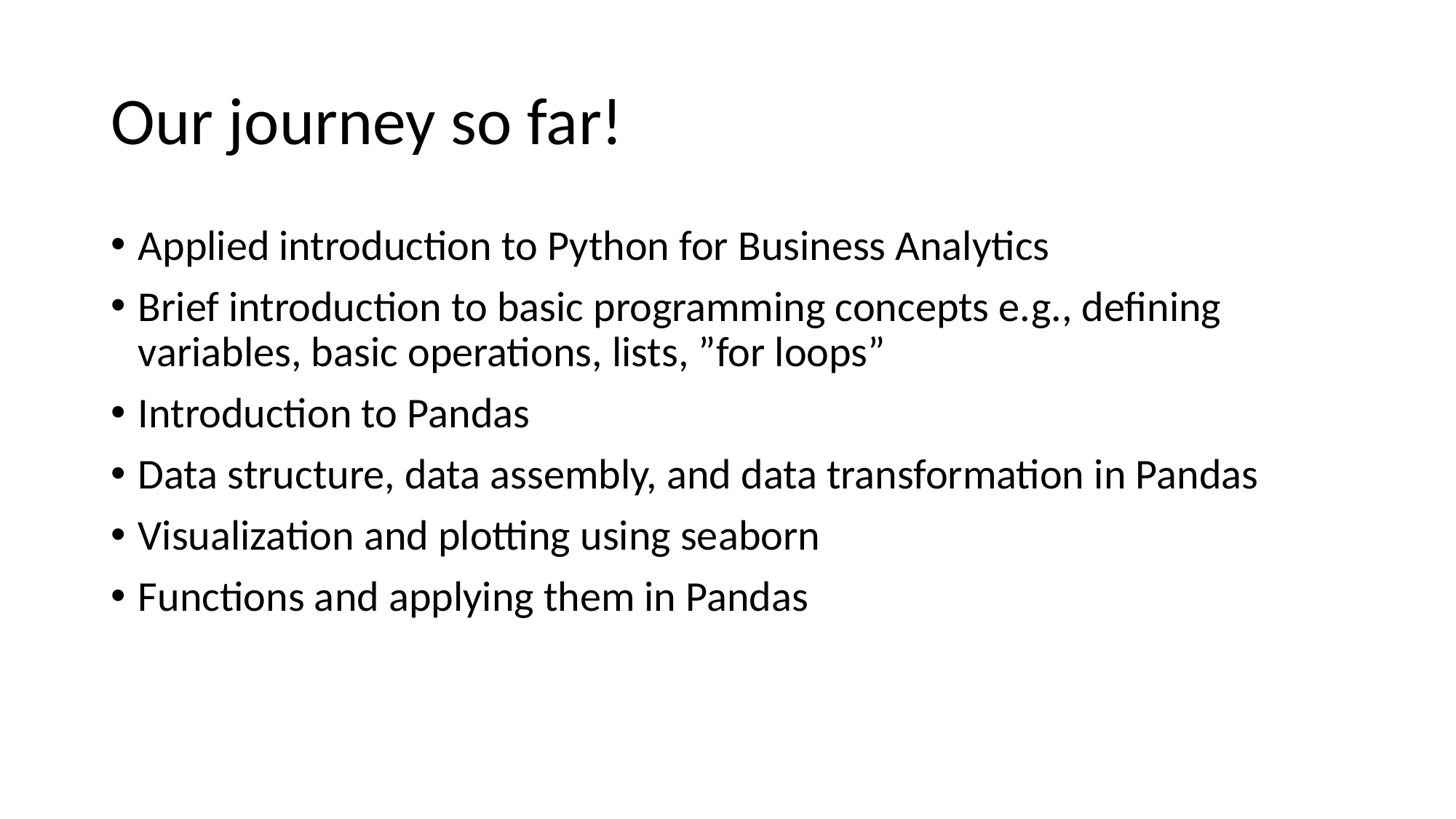

# Our journey so far!
Applied introduction to Python for Business Analytics
Brief introduction to basic programming concepts e.g., defining variables, basic operations, lists, ”for loops”
Introduction to Pandas
Data structure, data assembly, and data transformation in Pandas
Visualization and plotting using seaborn
Functions and applying them in Pandas